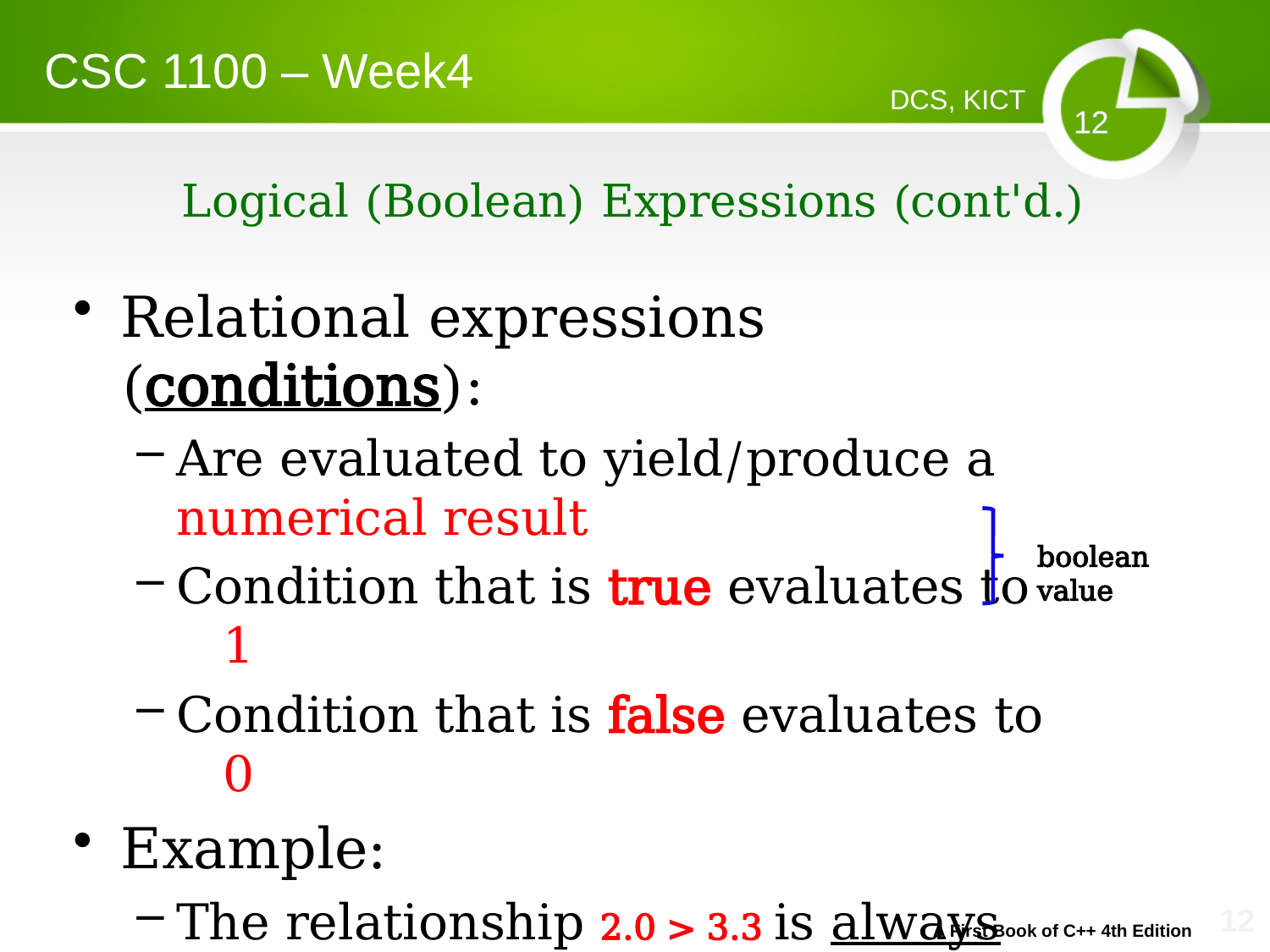

CSC 1100 – Week4
DCS, KICT
12
# Logical (Boolean) Expressions (cont'd.)
Relational expressions (conditions):
Are evaluated to yield/produce a numerical result
Condition that is true evaluates to     1
Condition that is false evaluates to    0
Example:
The relationship 2.0 > 3.3 is always false; therefore, the expression has a value of 0

boolean value
12
A First Book of C++ 4th Edition